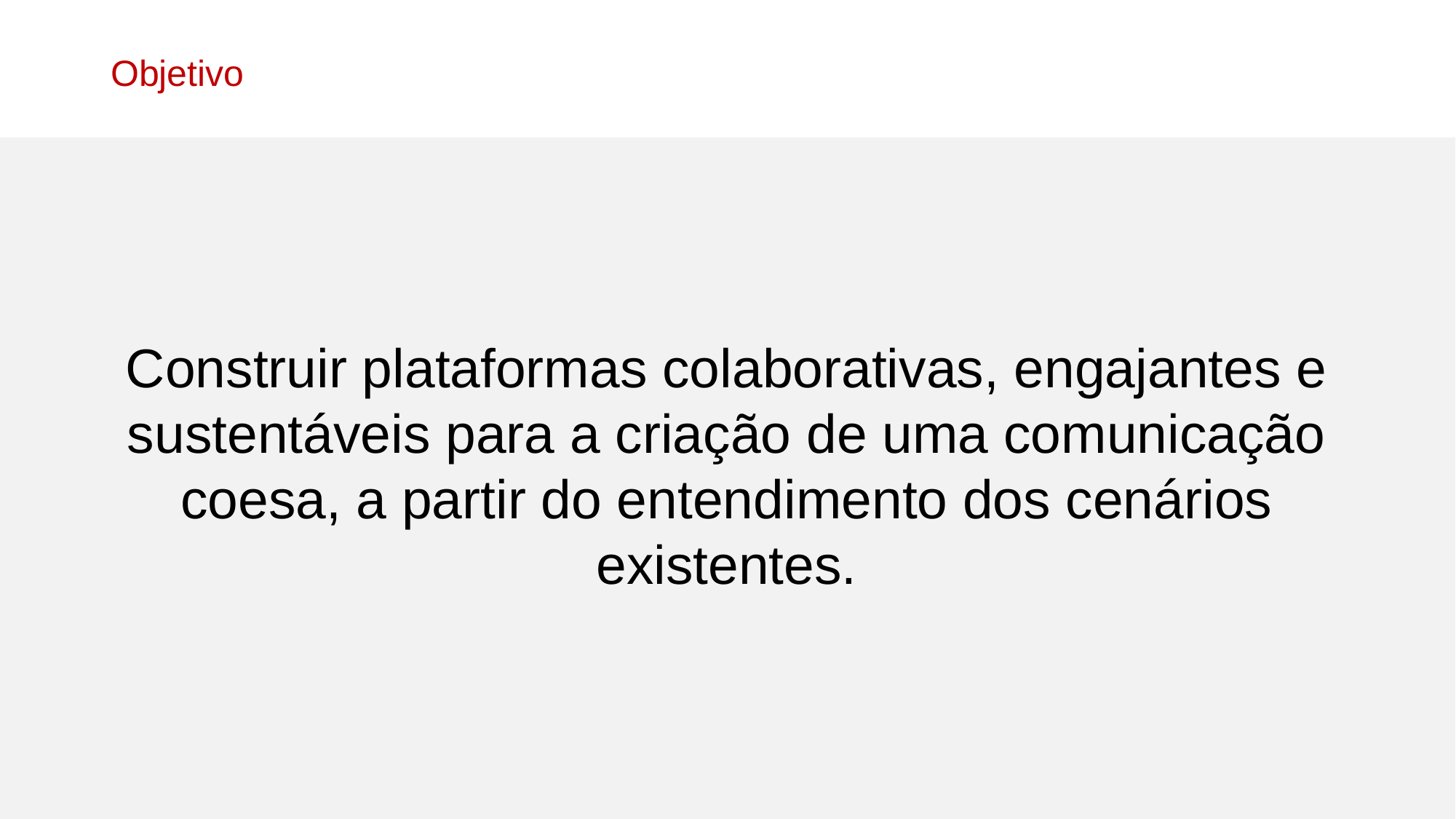

Objetivo
Construir plataformas colaborativas, engajantes e sustentáveis para a criação de uma comunicação coesa, a partir do entendimento dos cenários existentes.